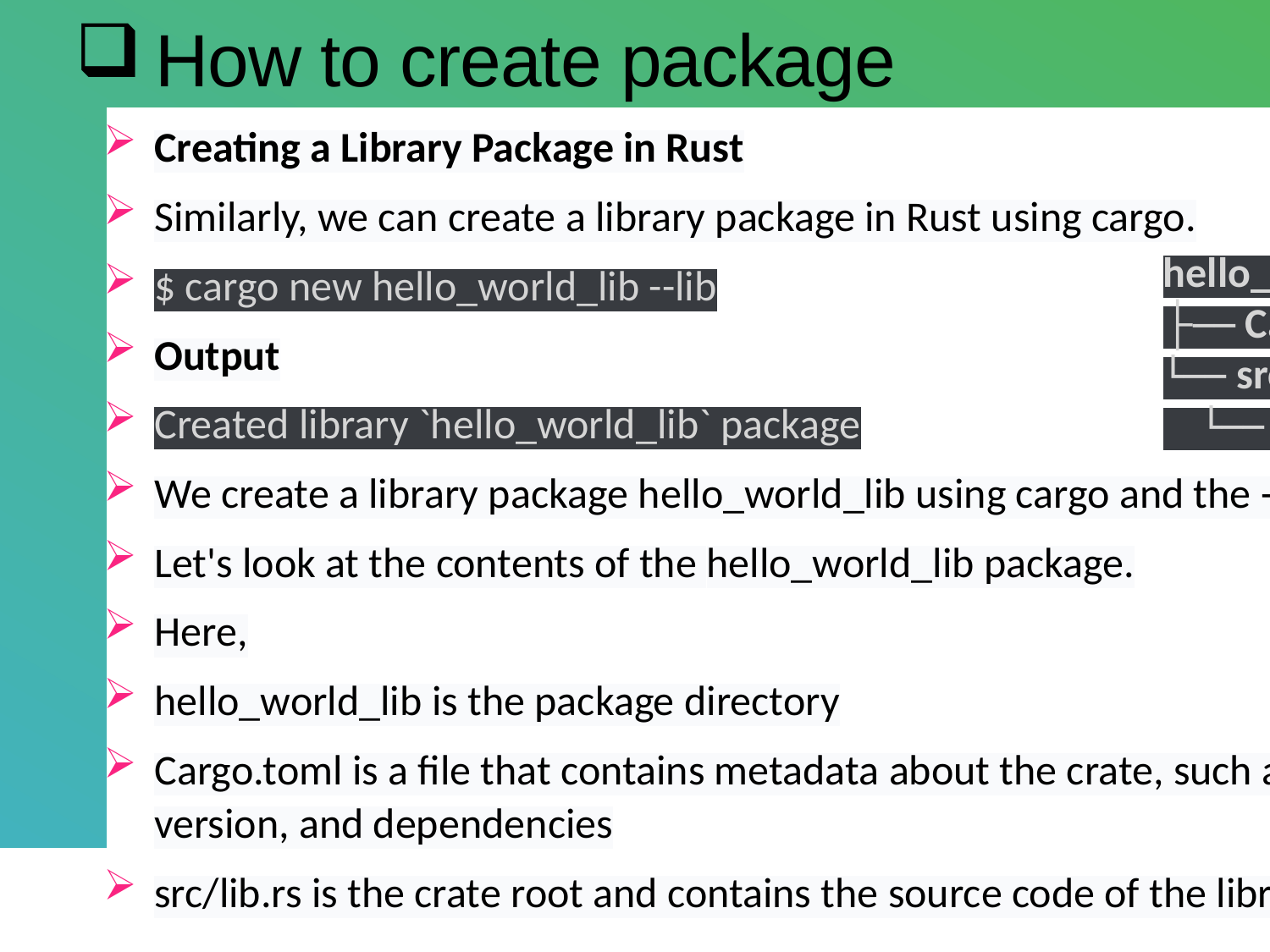

# How to create package
Creating a Library Package in Rust
Similarly, we can create a library package in Rust using cargo.
$ cargo new hello_world_lib --lib
Output
Created library `hello_world_lib` package
We create a library package hello_world_lib using cargo and the --lib option.
Let's look at the contents of the hello_world_lib package.
Here,
hello_world_lib is the package directory
Cargo.toml is a file that contains metadata about the crate, such as its name, version, and dependencies
src/lib.rs is the crate root and contains the source code of the library package

hello_world_lib
├── Cargo.toml
└── src
    └── lib.rs